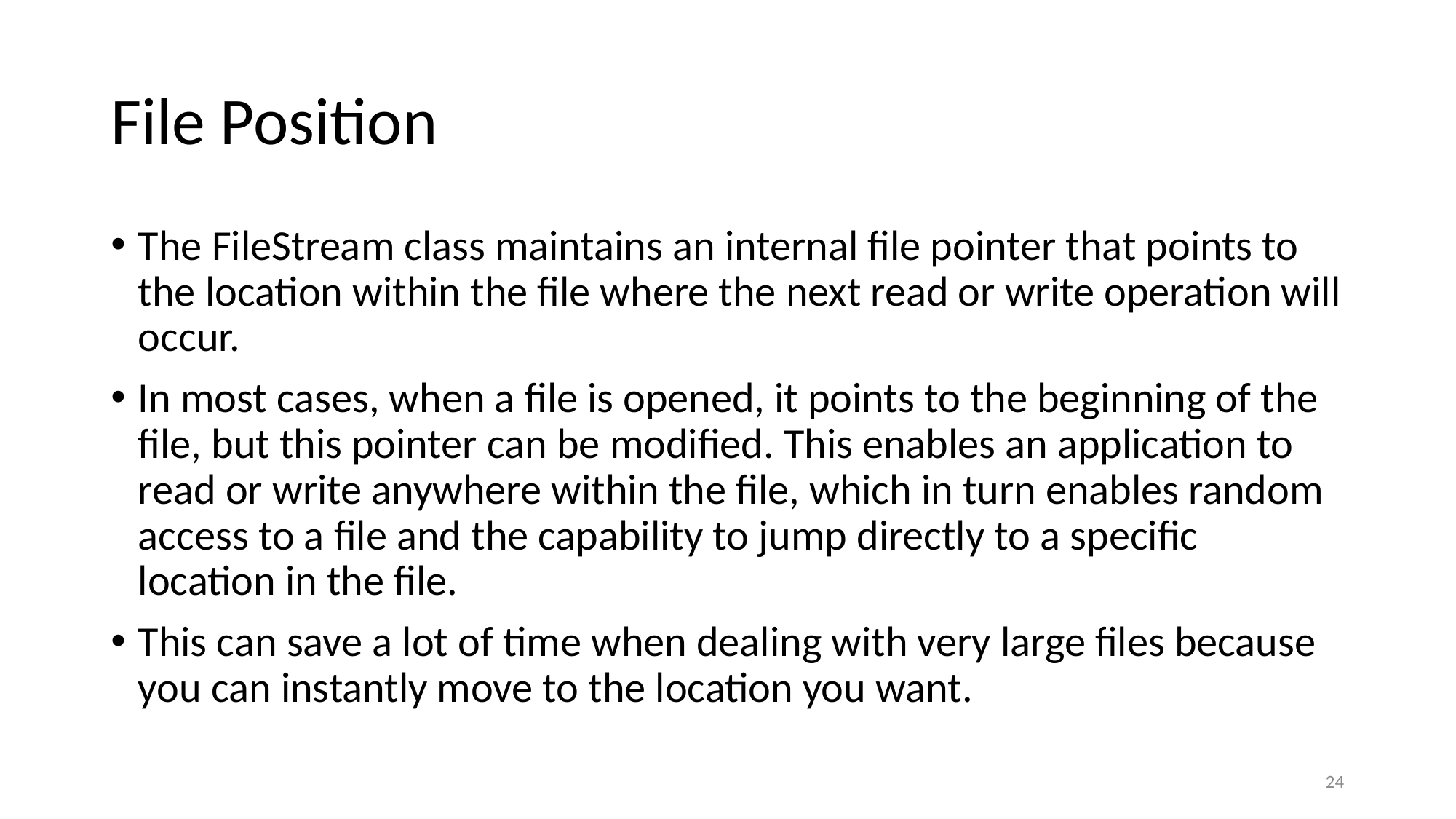

# File Position
The FileStream class maintains an internal file pointer that points to the location within the file where the next read or write operation will occur.
In most cases, when a file is opened, it points to the beginning of the file, but this pointer can be modified. This enables an application to read or write anywhere within the file, which in turn enables random access to a file and the capability to jump directly to a specific location in the file.
This can save a lot of time when dealing with very large files because you can instantly move to the location you want.
24